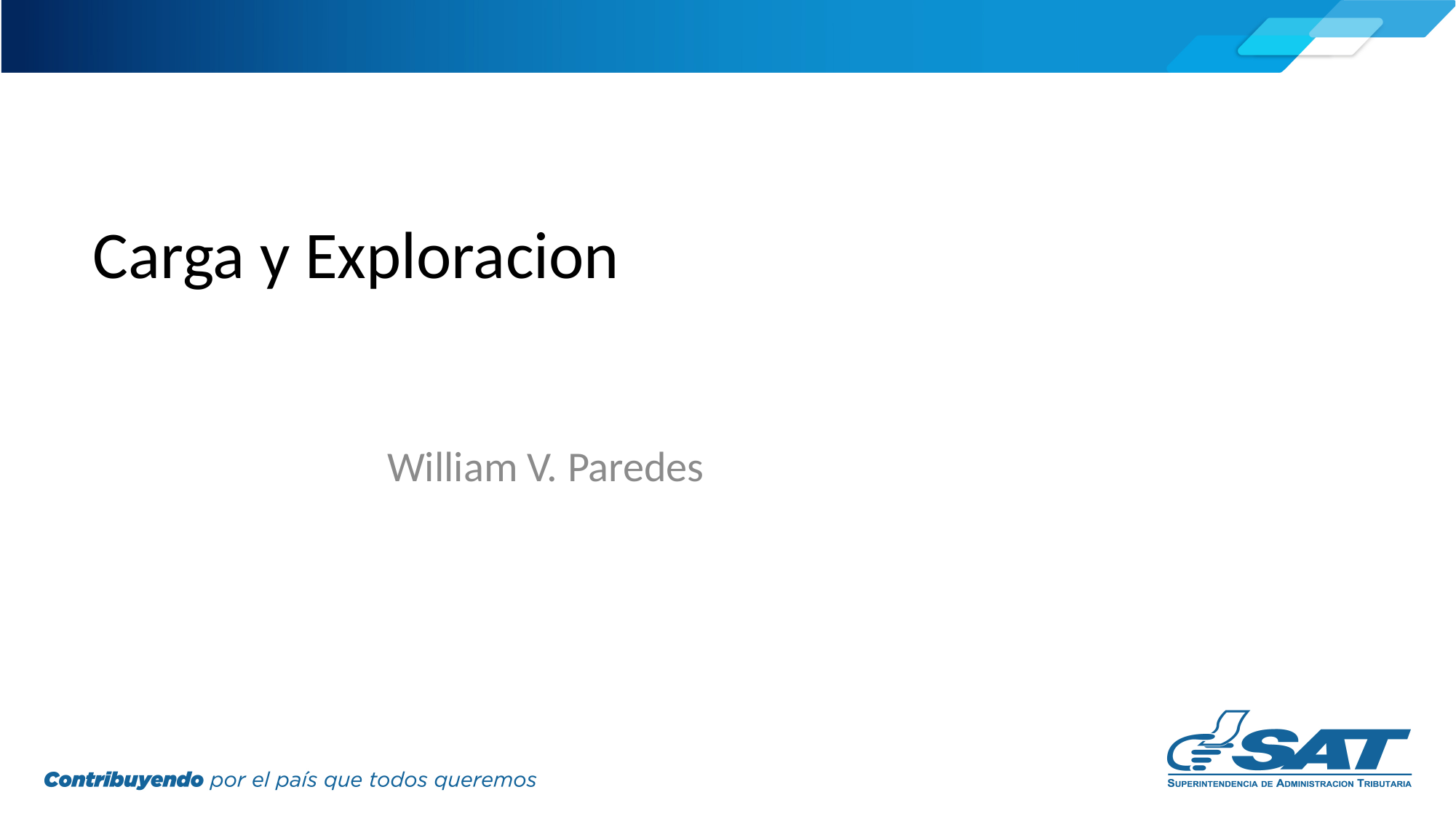

# Carga y Exploracion
William V. Paredes